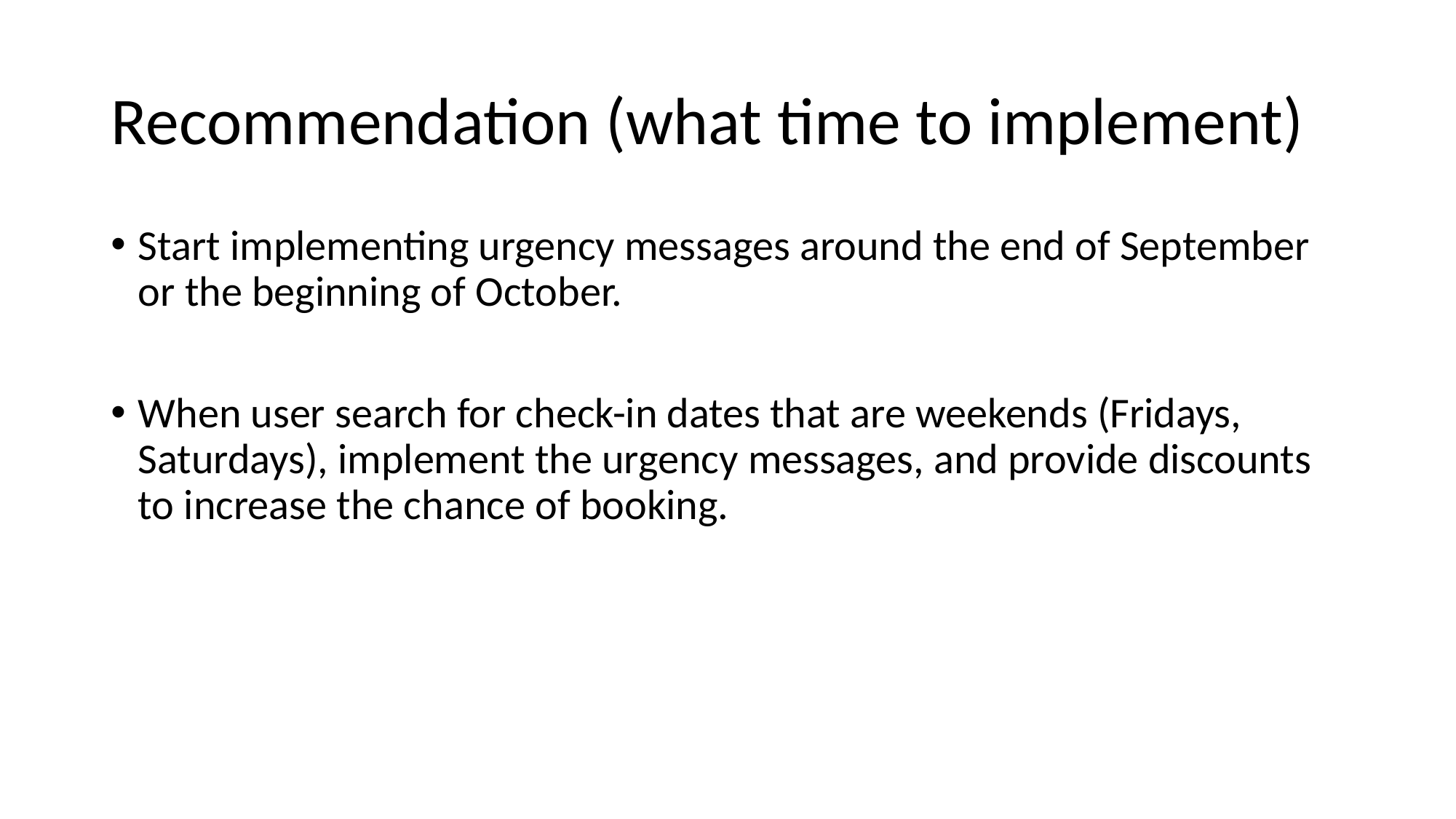

# Recommendation (what time to implement)
Start implementing urgency messages around the end of September or the beginning of October.

When user search for check-in dates that are weekends (Fridays, Saturdays), implement the urgency messages, and provide discounts to increase the chance of booking.